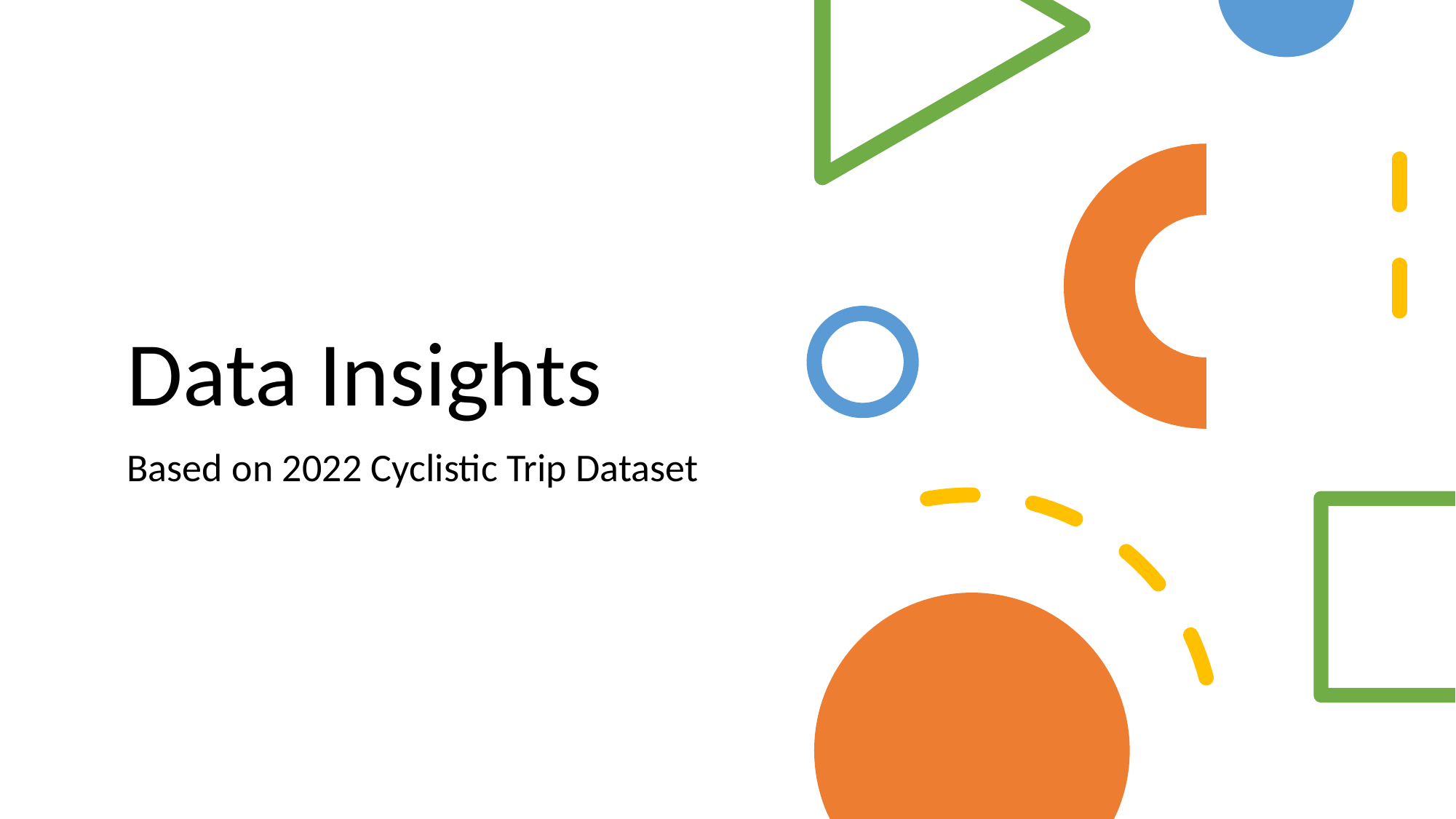

# Data Insights

Based on 2022 Cyclistic Trip Dataset